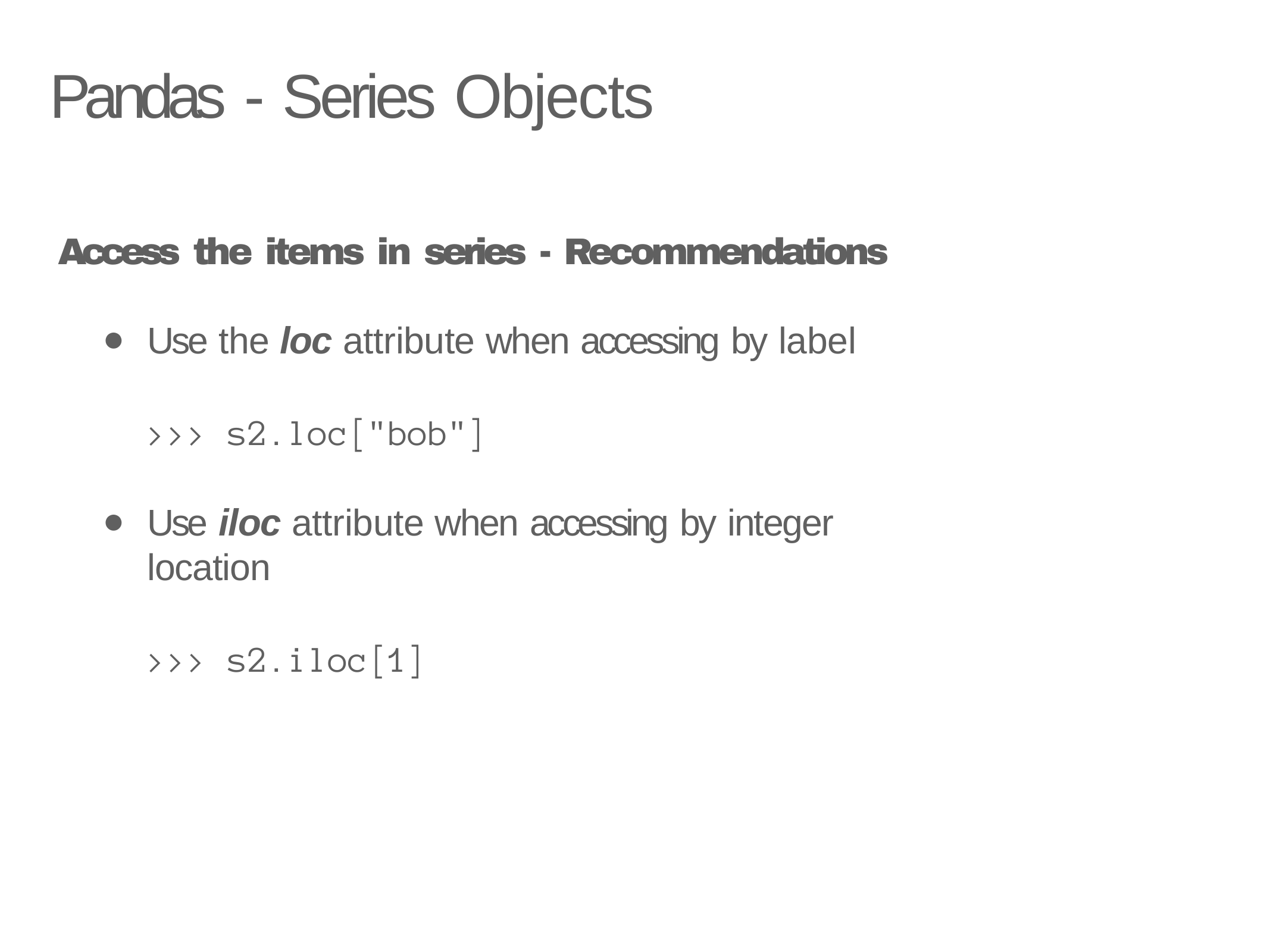

# Pandas - Series Objects
Access the items in series - Recommendations
Use the loc attribute when accessing by label

>>> s2.loc["bob"]

Use iloc attribute when accessing by integer location

>>> s2.iloc[1]